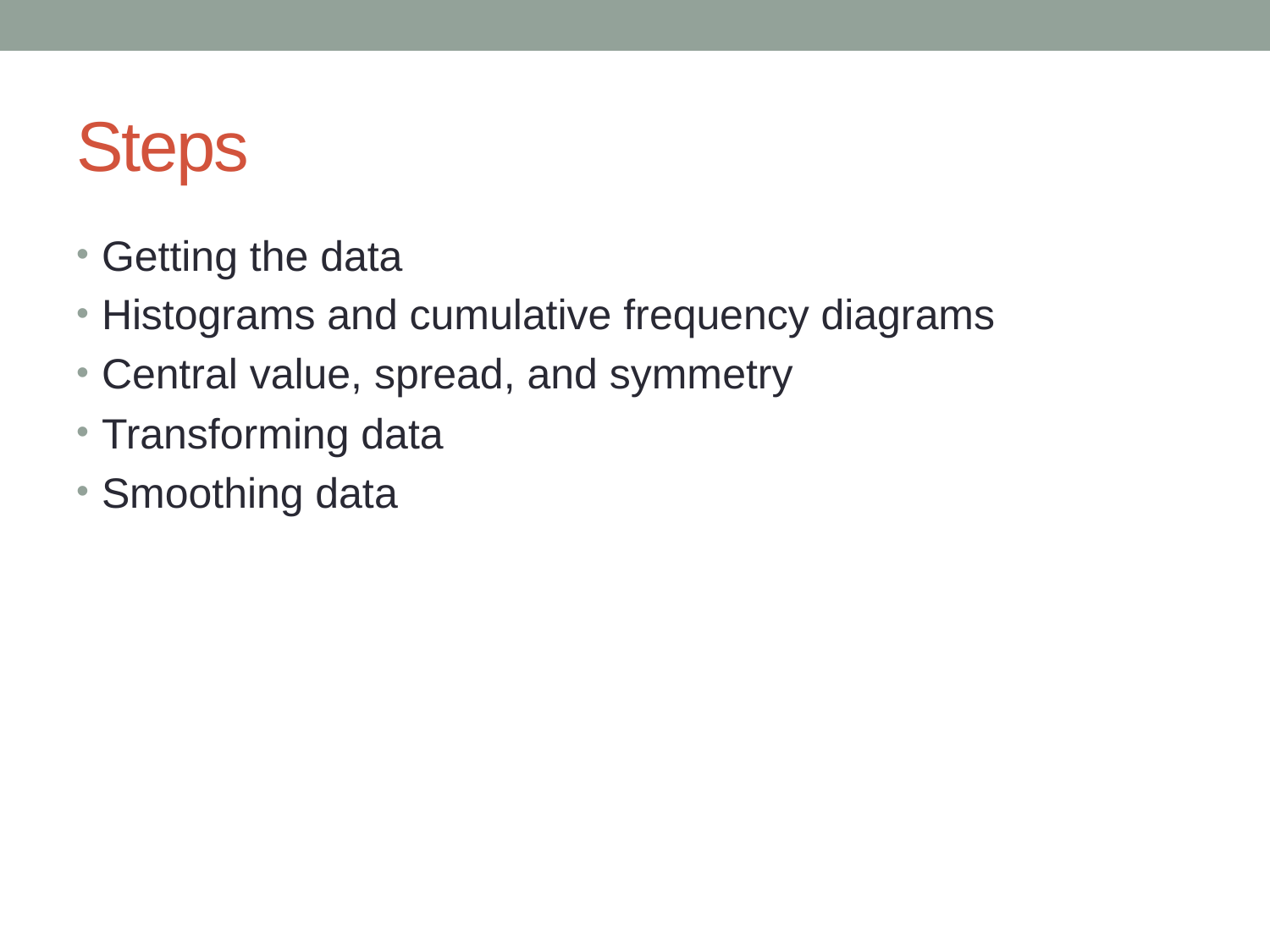

# Steps
Getting the data
Histograms and cumulative frequency diagrams
Central value, spread, and symmetry
Transforming data
Smoothing data